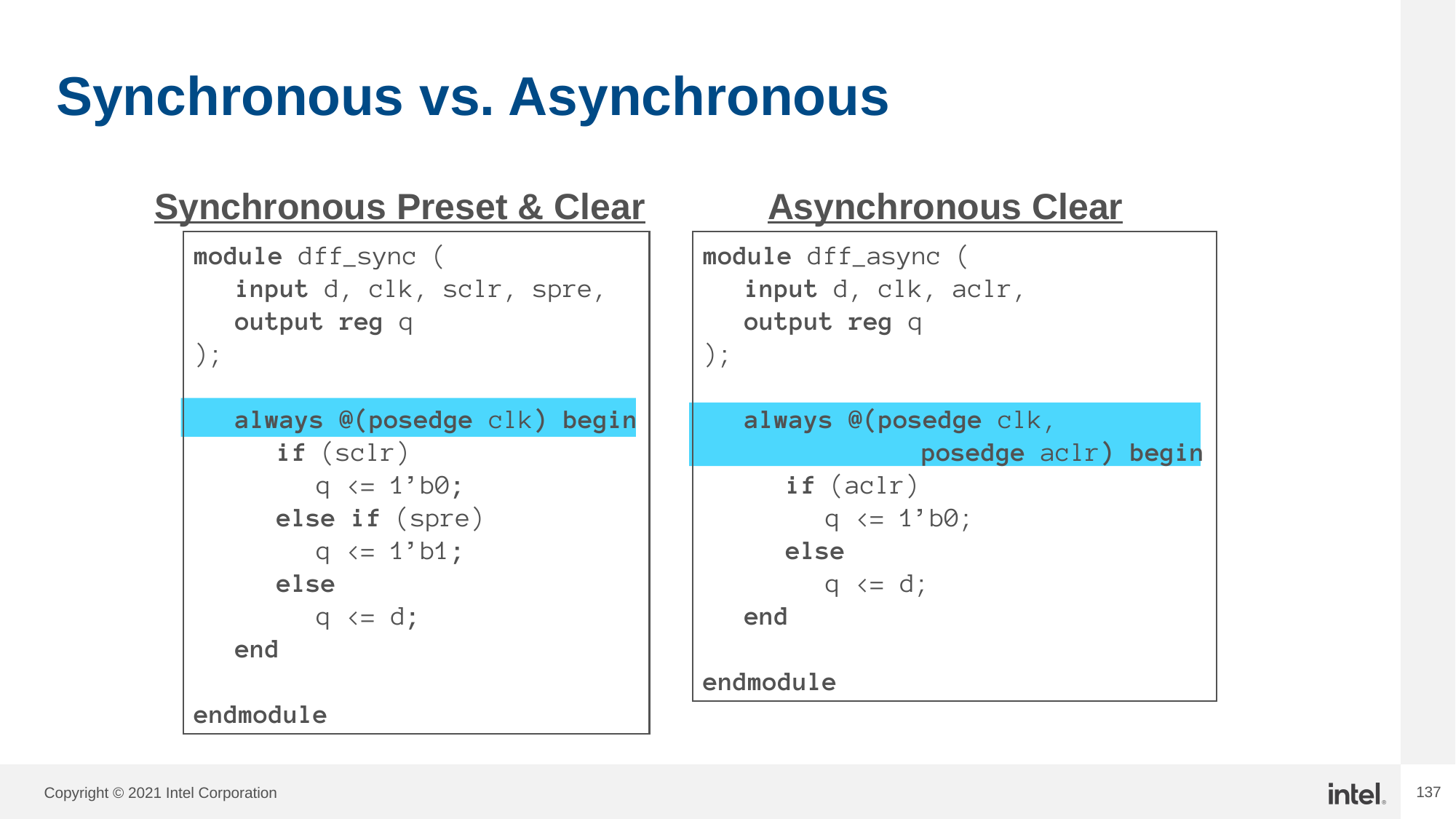

# Synchronous vs. Asynchronous
Synchronous Preset & Clear
Asynchronous Clear
module dff_sync (
	input d, clk, sclr, spre,
	output reg q
);

	always @(posedge clk) begin
		if (sclr)
			q <= 1’b0;
		else if (spre)
			q <= 1’b1;
		else
			q <= d;
	end

endmodule
module dff_async (
	input d, clk, aclr,
	output reg q
);

	always @(posedge clk,
				posedge aclr) begin
		if (aclr)
			q <= 1’b0;
		else
			q <= d;
	end

endmodule